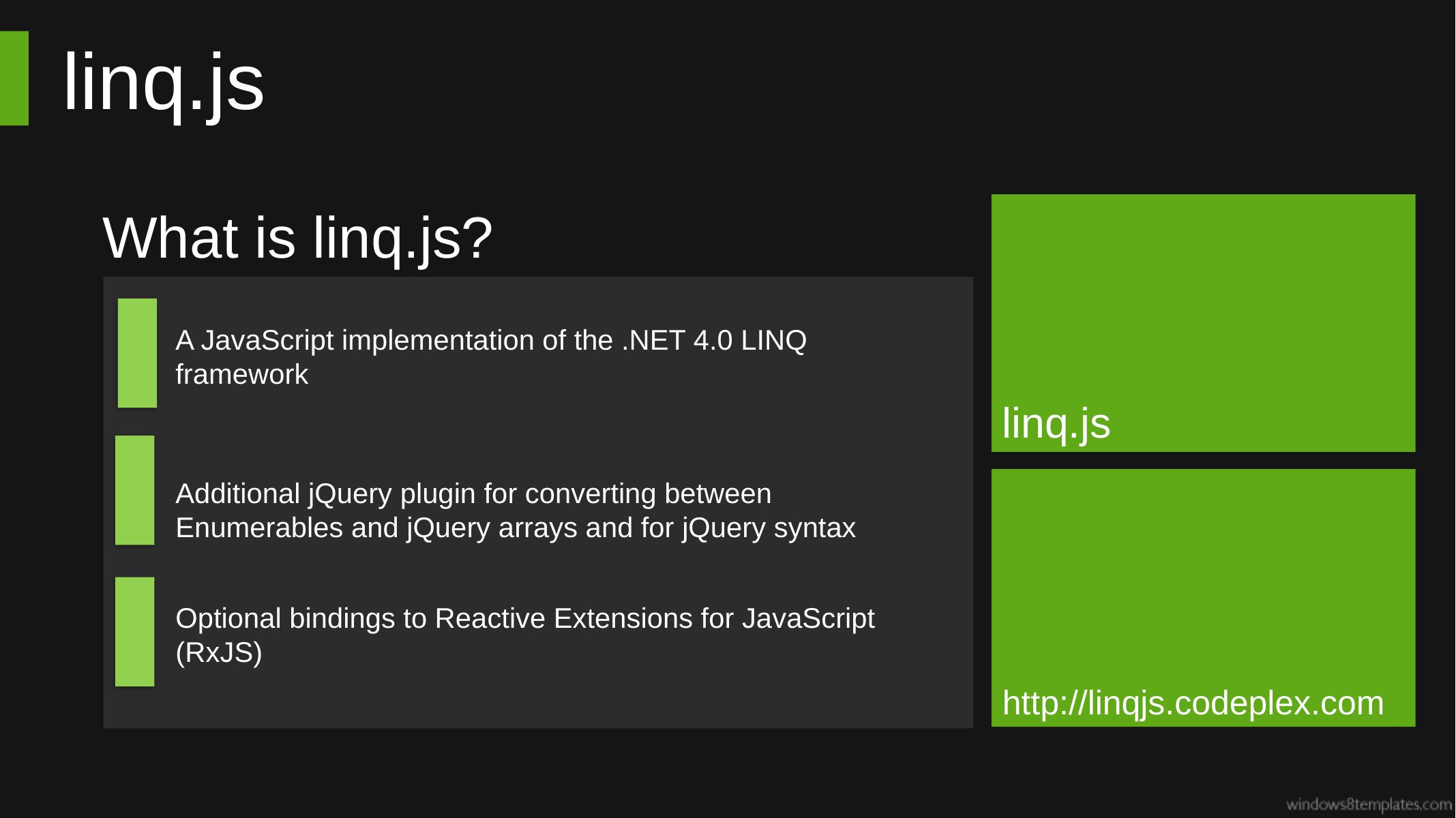

# linq.js
What is linq.js?

linq.js

A JavaScript implementation of the .NET 4.0 LINQ framework

http://linqjs.codeplex.com
Additional jQuery plugin for converting between Enumerables and jQuery arrays and for jQuery syntax

Optional bindings to Reactive Extensions for JavaScript (RxJS)